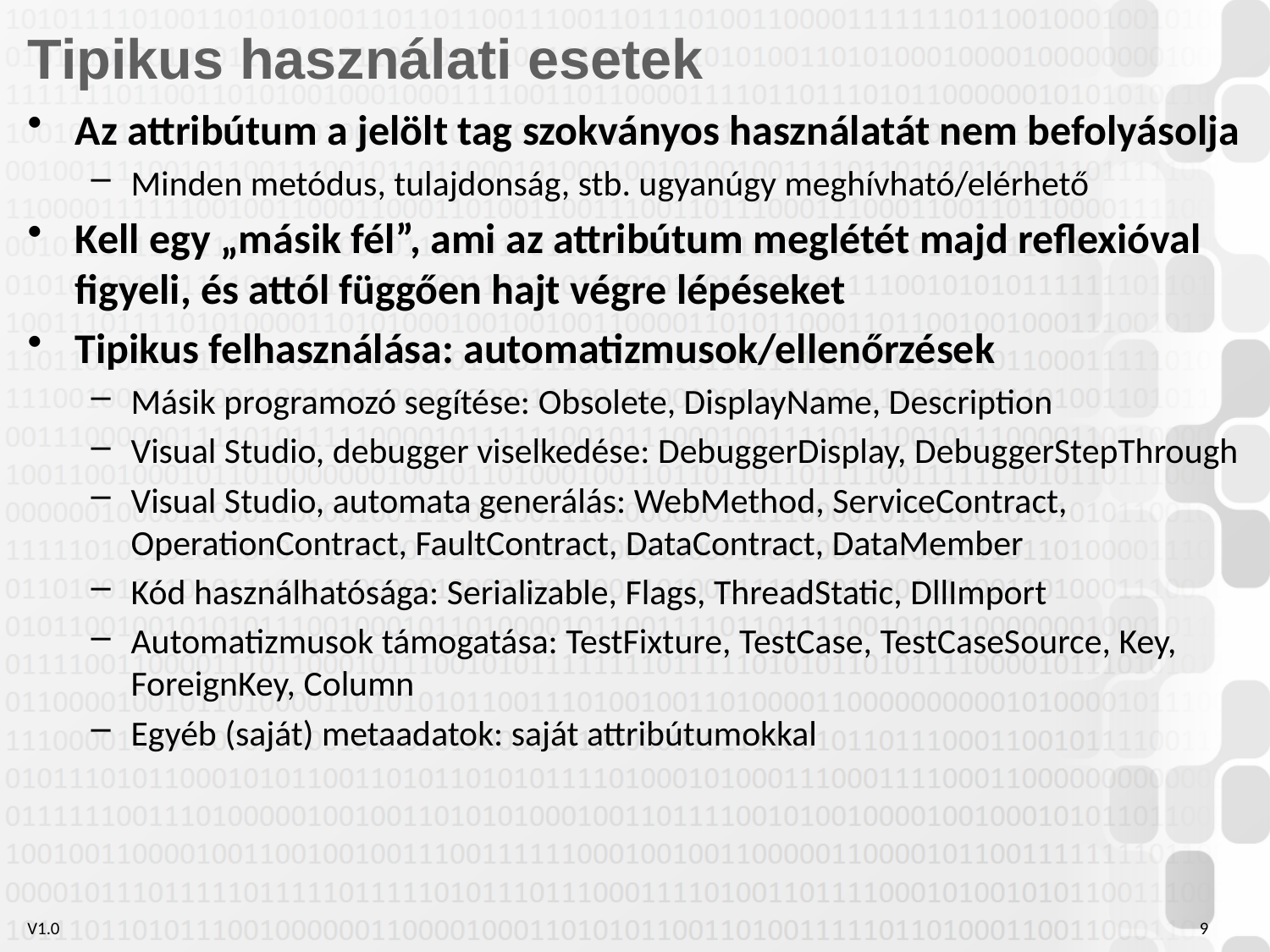

# Tipikus használati esetek
Az attribútum a jelölt tag szokványos használatát nem befolyásolja
Minden metódus, tulajdonság, stb. ugyanúgy meghívható/elérhető
Kell egy „másik fél”, ami az attribútum meglétét majd reflexióval figyeli, és attól függően hajt végre lépéseket
Tipikus felhasználása: automatizmusok/ellenőrzések
Másik programozó segítése: Obsolete, DisplayName, Description
Visual Studio, debugger viselkedése: DebuggerDisplay, DebuggerStepThrough
Visual Studio, automata generálás: WebMethod, ServiceContract, OperationContract, FaultContract, DataContract, DataMember
Kód használhatósága: Serializable, Flags, ThreadStatic, DllImport
Automatizmusok támogatása: TestFixture, TestCase, TestCaseSource, Key, ForeignKey, Column
Egyéb (saját) metaadatok: saját attribútumokkal
9